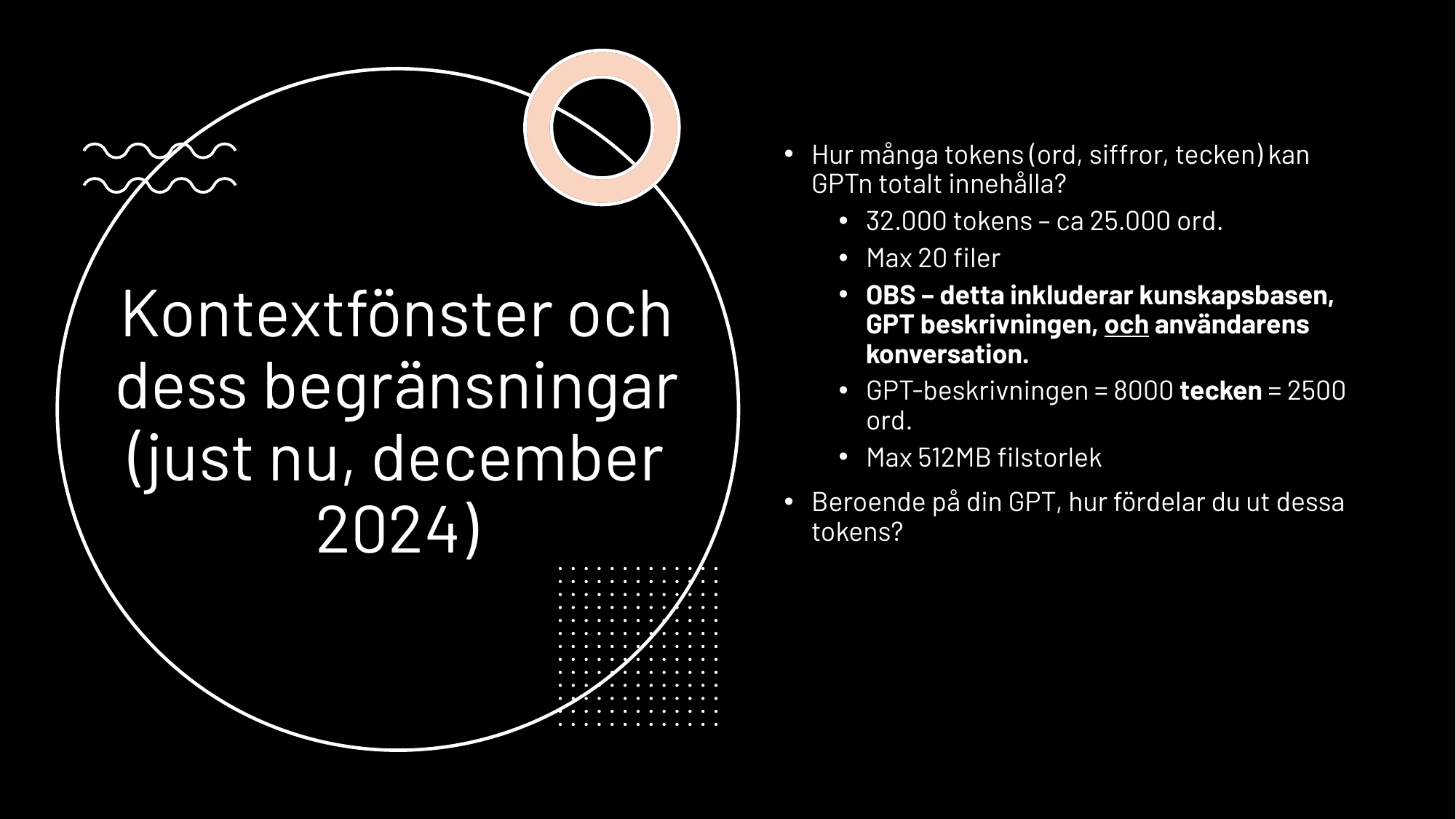

Hur många tokens (ord, siffror, tecken) kan GPTn totalt innehålla?
32.000 tokens – ca 25.000 ord.
Max 20 filer
OBS – detta inkluderar kunskapsbasen, GPT beskrivningen, och användarens konversation.
GPT-beskrivningen = 8000 tecken = 2500 ord.
Max 512MB filstorlek
Beroende på din GPT, hur fördelar du ut dessa tokens?

# Kontextfönster och dess begränsningar (just nu, december 2024)